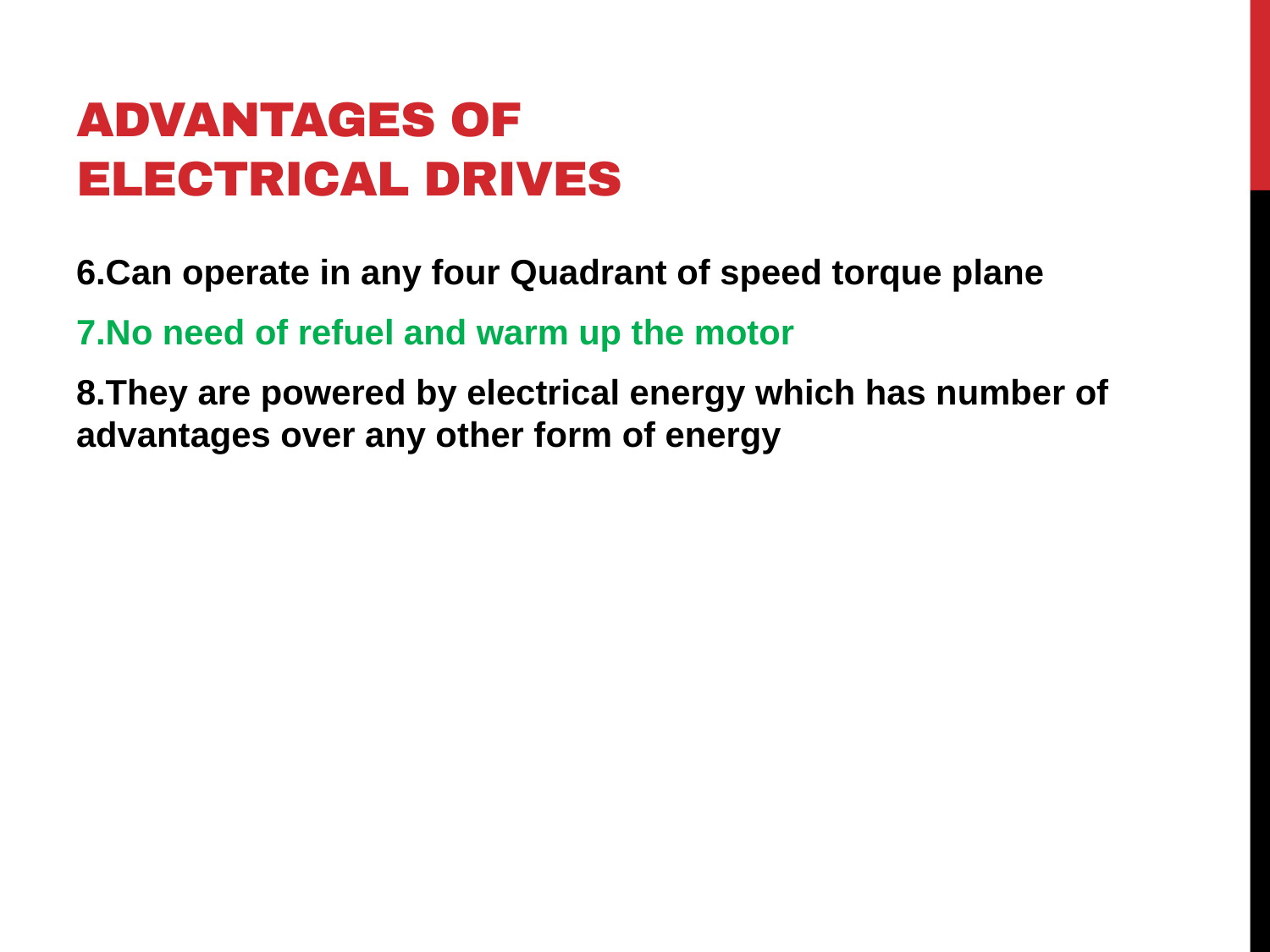

# Advantages of Electrical Drives
6.Can operate in any four Quadrant of speed torque plane
7.No need of refuel and warm up the motor
8.They are powered by electrical energy which has number of advantages over any other form of energy